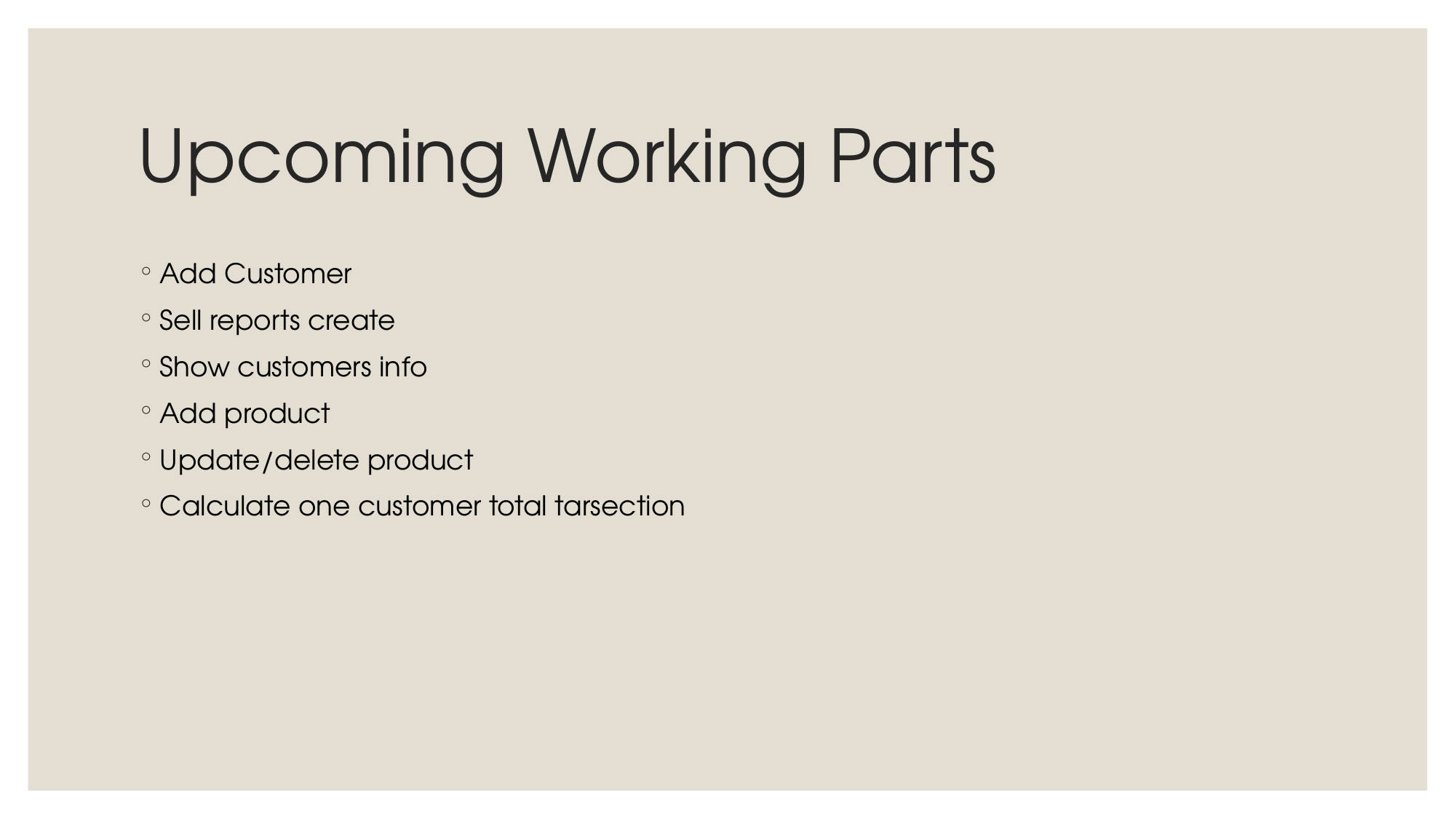

# Upcoming Working Parts
Add Customer
Sell reports create
Show customers info
Add product
Update/delete product
Calculate one customer total tarsection